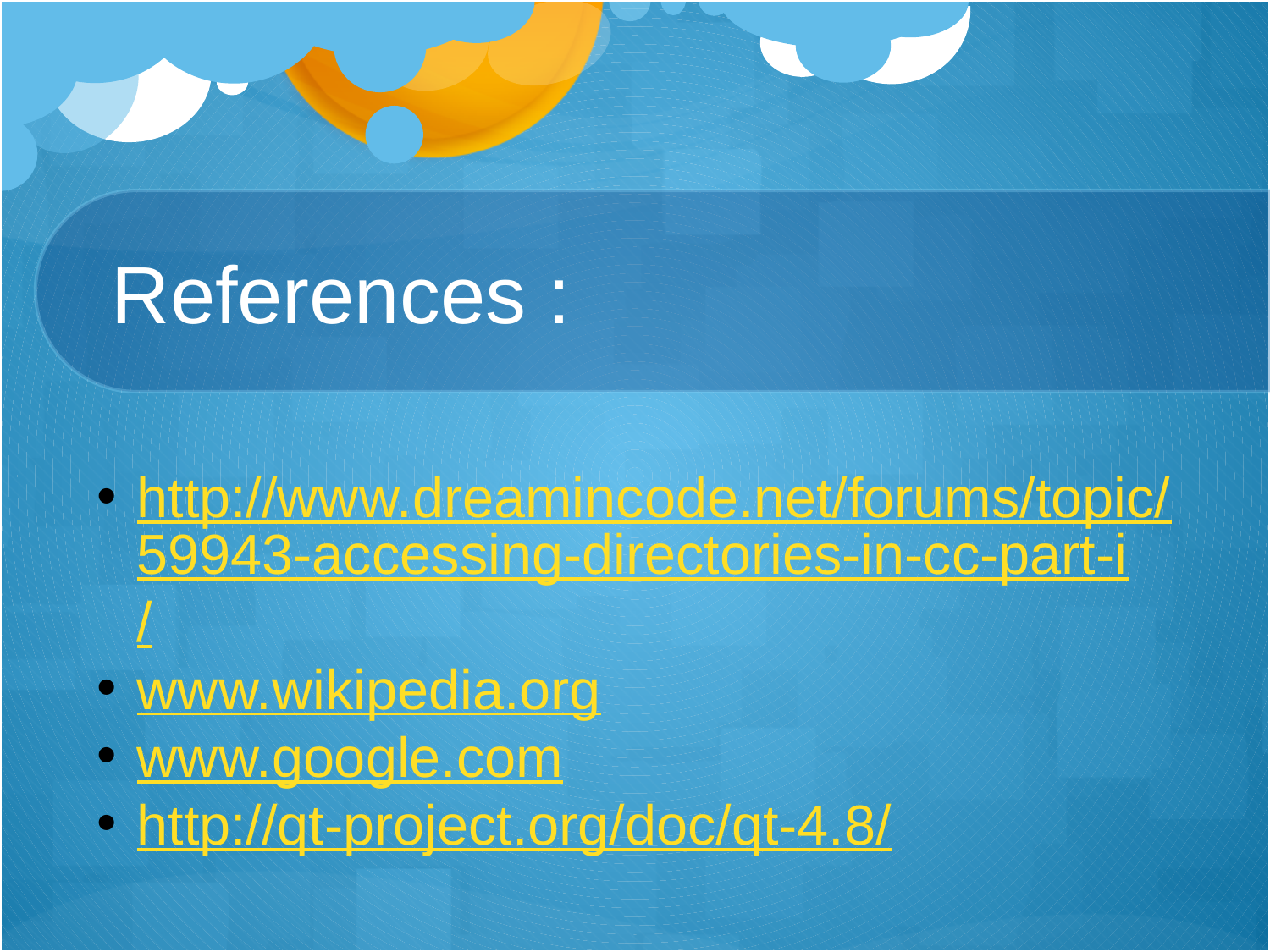

# References :
http://www.dreamincode.net/forums/topic/59943-accessing-directories-in-cc-part-i/
www.wikipedia.org
www.google.com
http://qt-project.org/doc/qt-4.8/